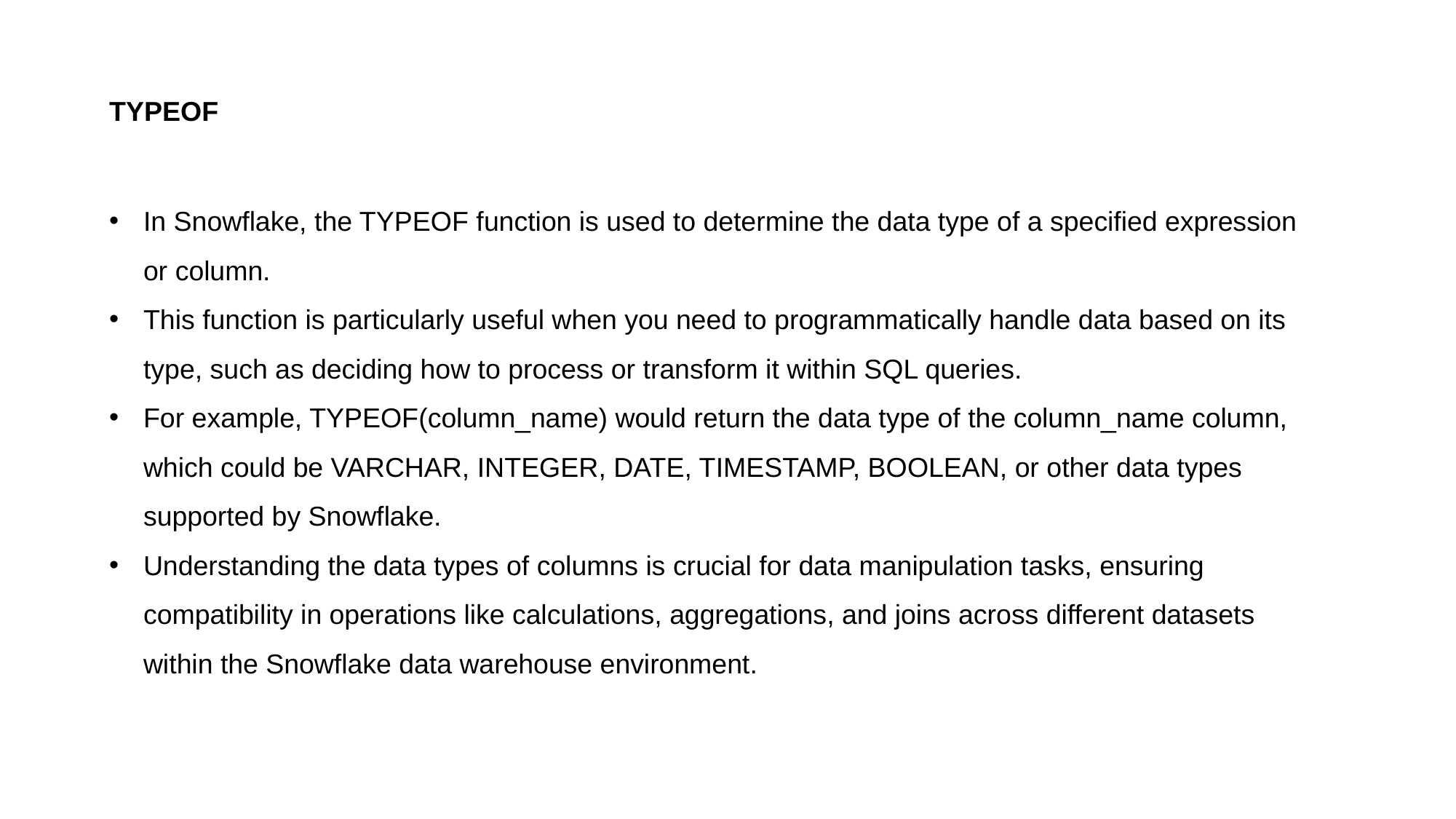

TYPEOF
In Snowflake, the TYPEOF function is used to determine the data type of a specified expression or column.
This function is particularly useful when you need to programmatically handle data based on its type, such as deciding how to process or transform it within SQL queries.
For example, TYPEOF(column_name) would return the data type of the column_name column, which could be VARCHAR, INTEGER, DATE, TIMESTAMP, BOOLEAN, or other data types supported by Snowflake.
Understanding the data types of columns is crucial for data manipulation tasks, ensuring compatibility in operations like calculations, aggregations, and joins across different datasets within the Snowflake data warehouse environment.